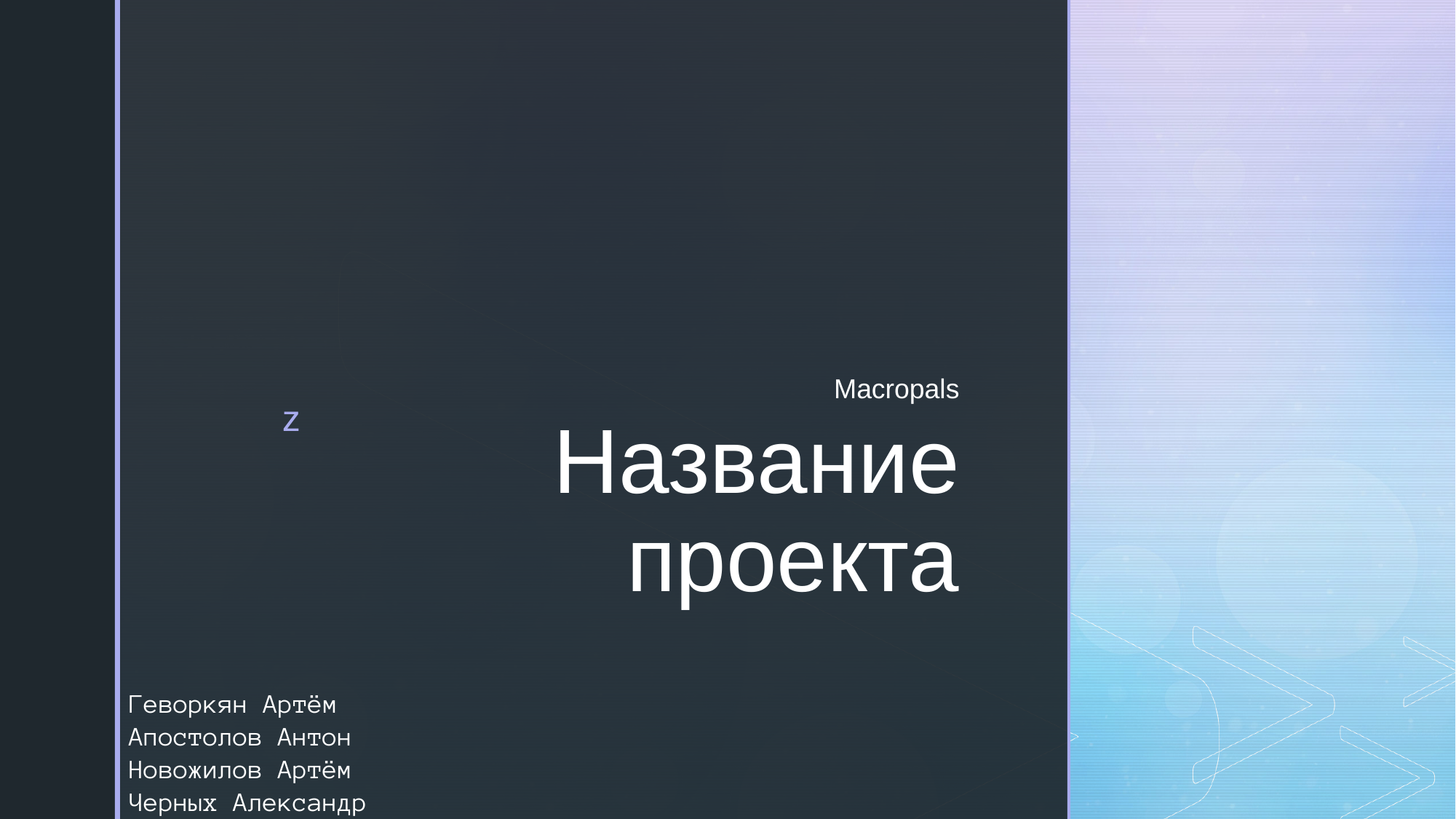

Macropals
# Название проекта
Геворкян Артём
Апостолов Антон
Новожилов Артём
Черных Александр